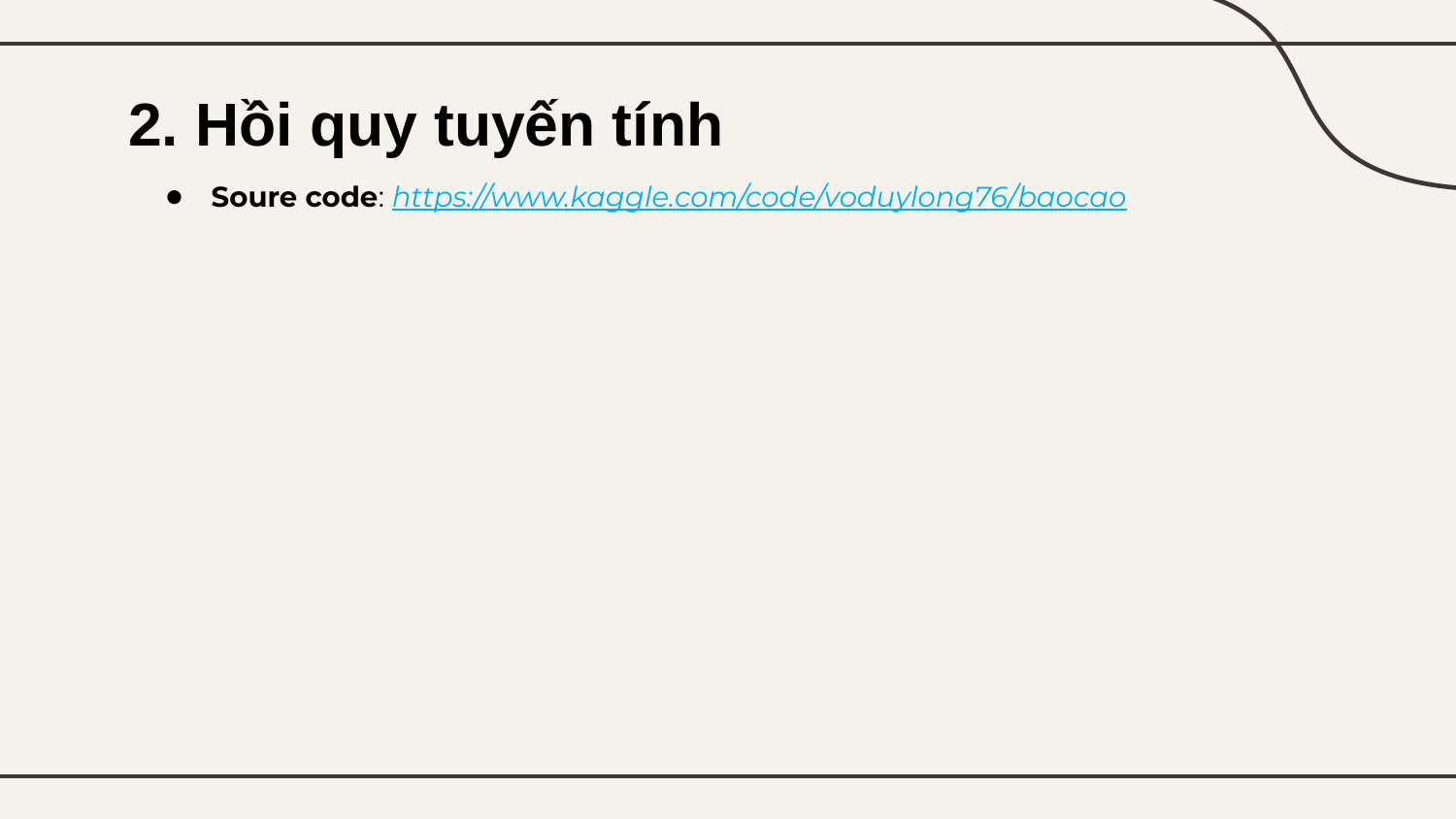

# 2. Hồi quy tuyến tính
Soure code: https://www.kaggle.com/code/voduylong76/baocao